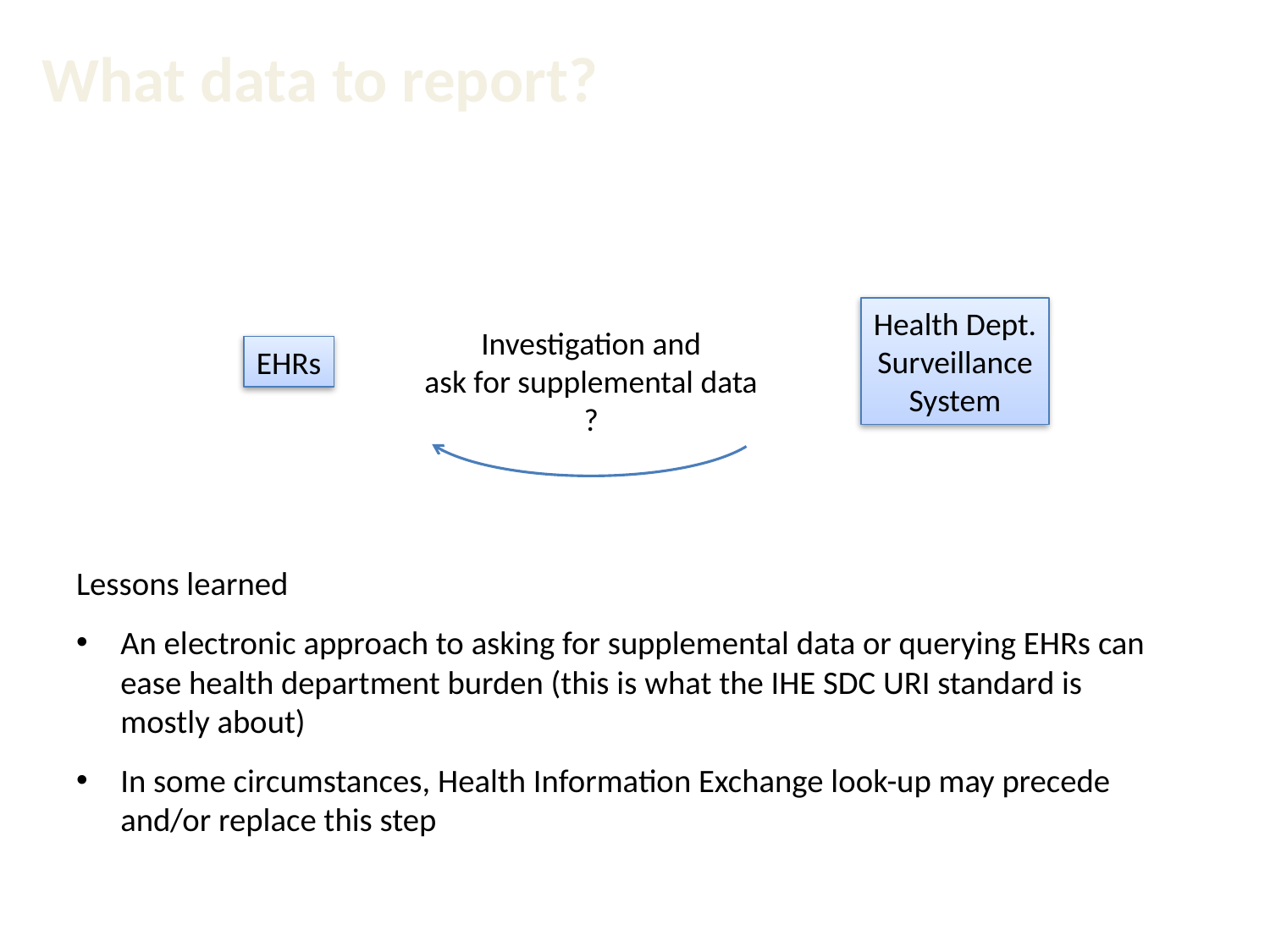

What data to report?
Health Dept.
Surveillance
System
Investigation and
ask for supplemental data
?
EHRs

Lessons learned
An electronic approach to asking for supplemental data or querying EHRs can ease health department burden (this is what the IHE SDC URI standard is mostly about)
In some circumstances, Health Information Exchange look-up may precede and/or replace this step